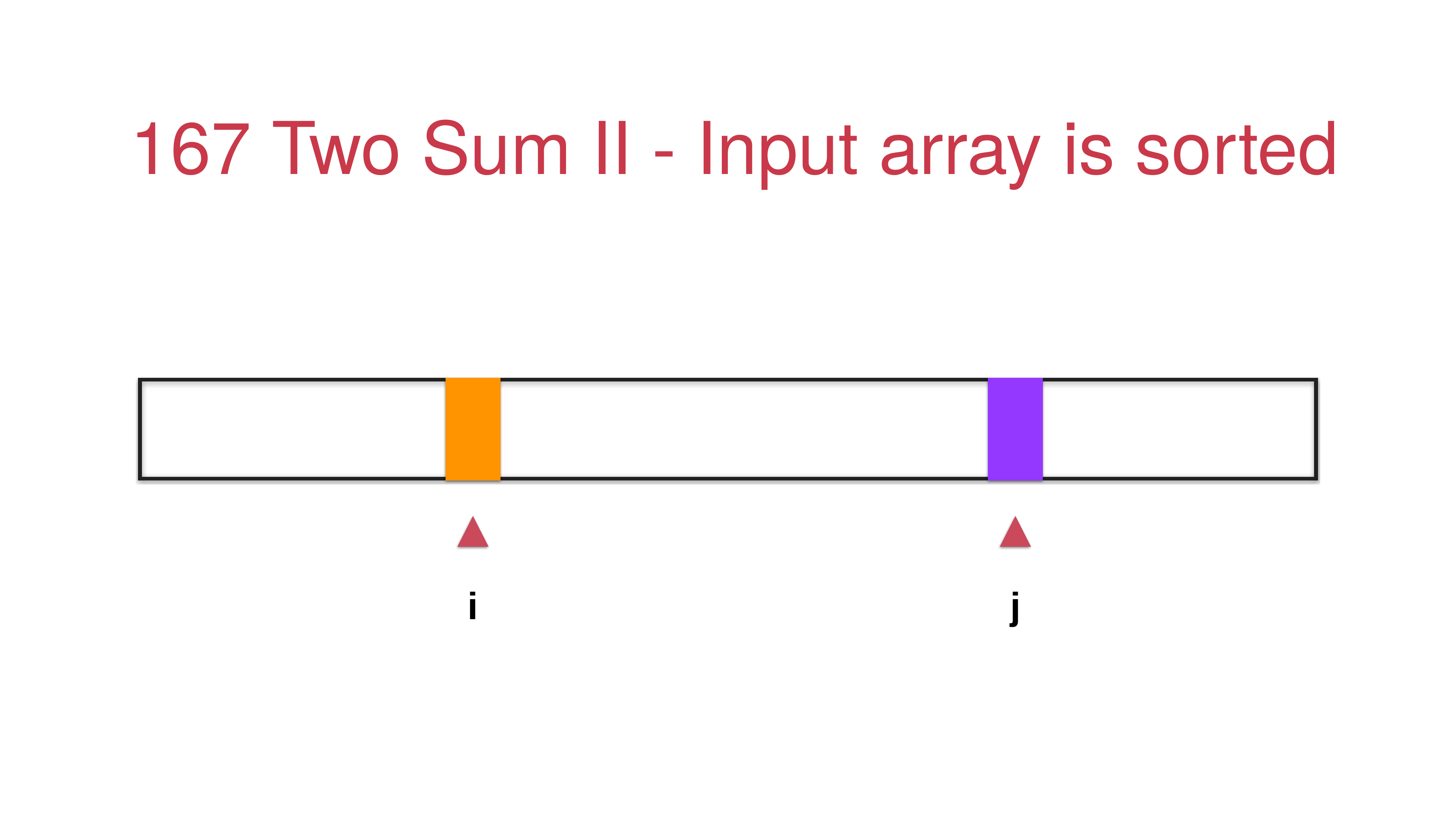

# 167 Two Sum II - Input array is sorted

i

j